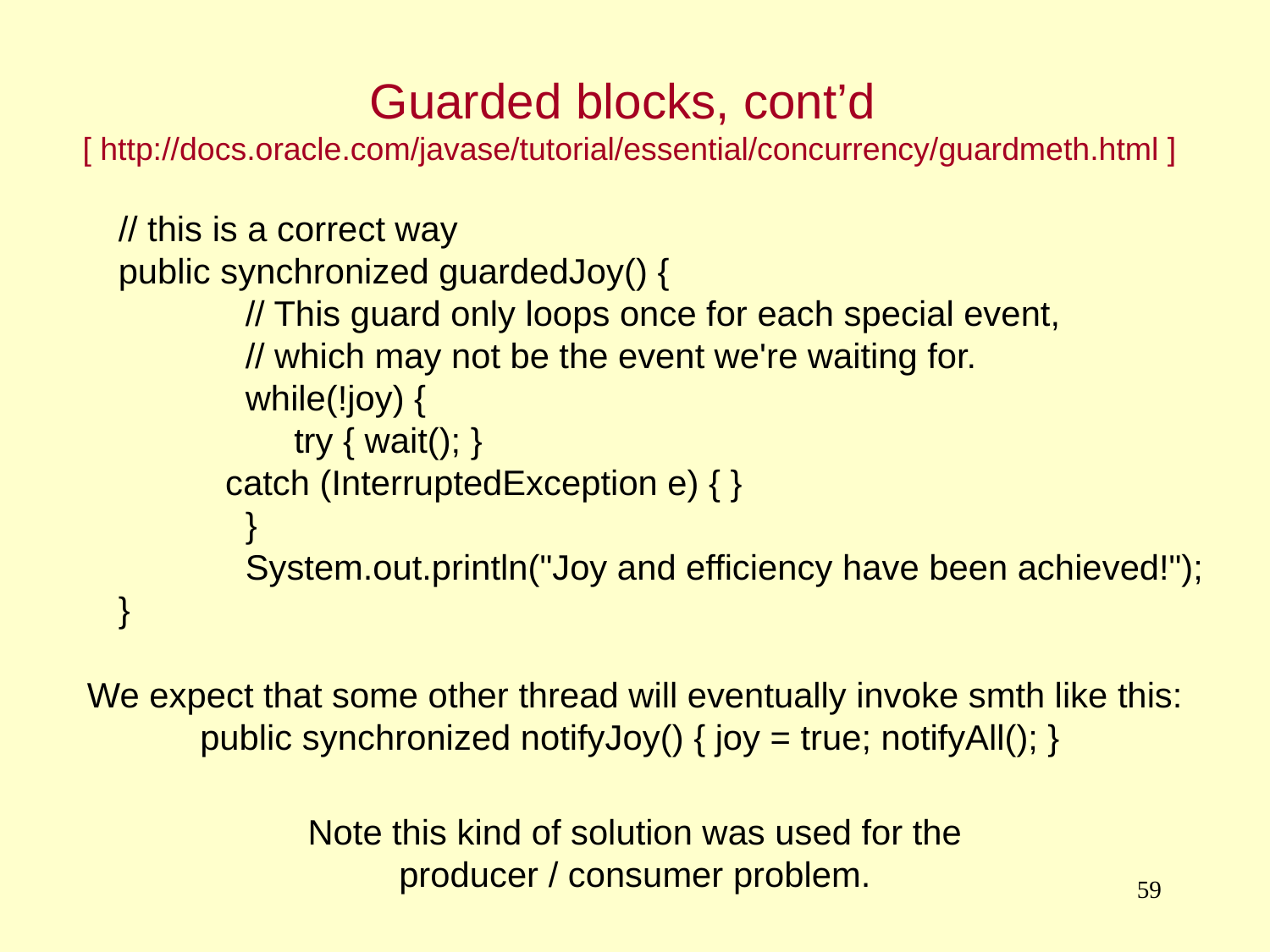

Guarded blocks, cont’d
[ http://docs.oracle.com/javase/tutorial/essential/concurrency/guardmeth.html ]
// this is a correct way
public synchronized guardedJoy() {
	// This guard only loops once for each special event,
  	// which may not be the event we're waiting for.
  	while(!joy) {
 	     try { wait(); }
           catch (InterruptedException e) { }
	}
	System.out.println("Joy and efficiency have been achieved!");
}
We expect that some other thread will eventually invoke smth like this:
public synchronized notifyJoy() { joy = true; notifyAll(); }
Note this kind of solution was used for the producer / consumer problem.
59